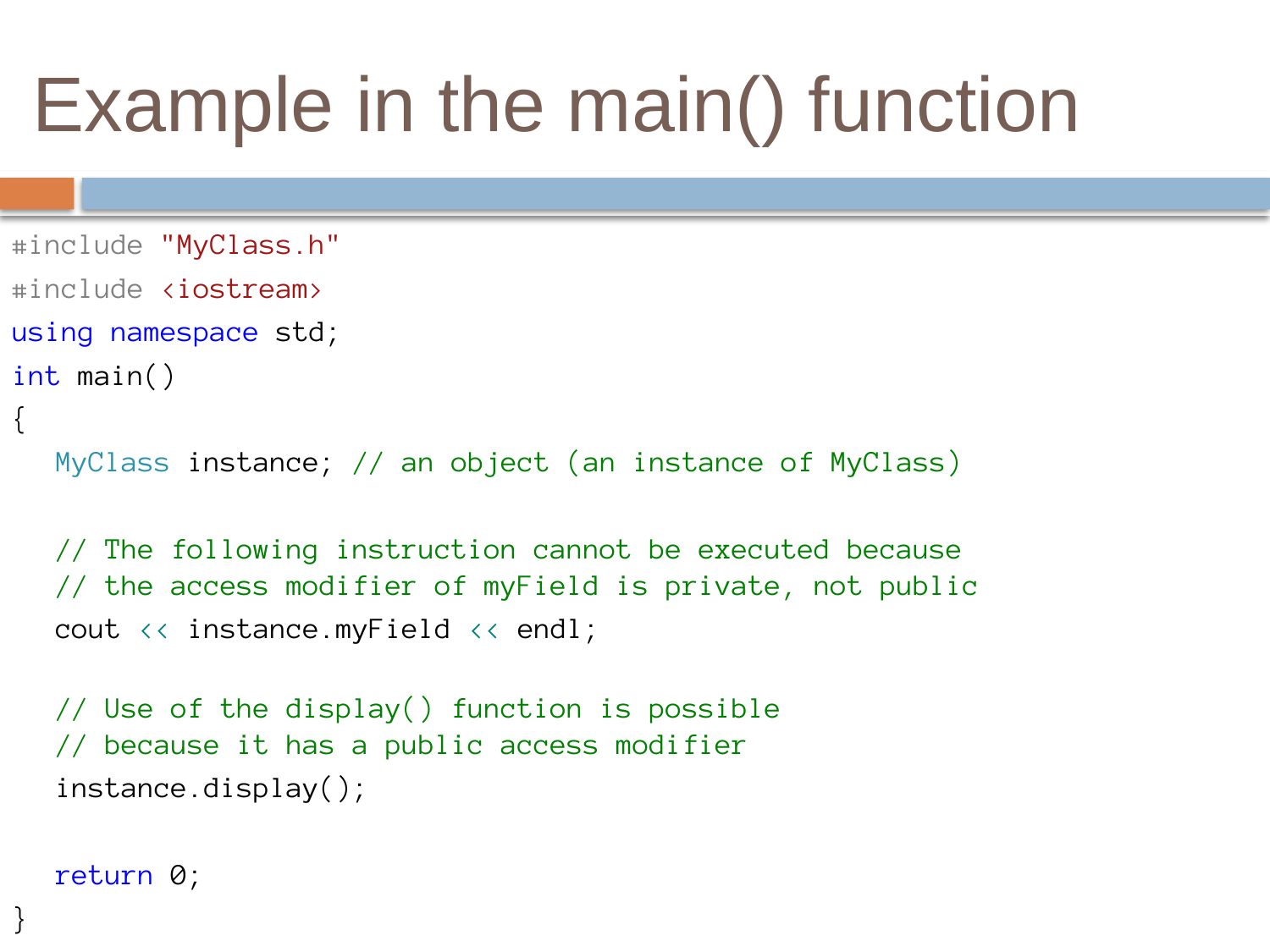

# Example in the main() function
#include "MyClass.h"
#include <iostream>
using namespace std;
int main()
{
	MyClass instance; // an object (an instance of MyClass)

	// The following instruction cannot be executed because
// the access modifier of myField is private, not public
	cout << instance.myField << endl;
	// Use of the display() function is possible
// because it has a public access modifier
	instance.display();

	return 0;
}